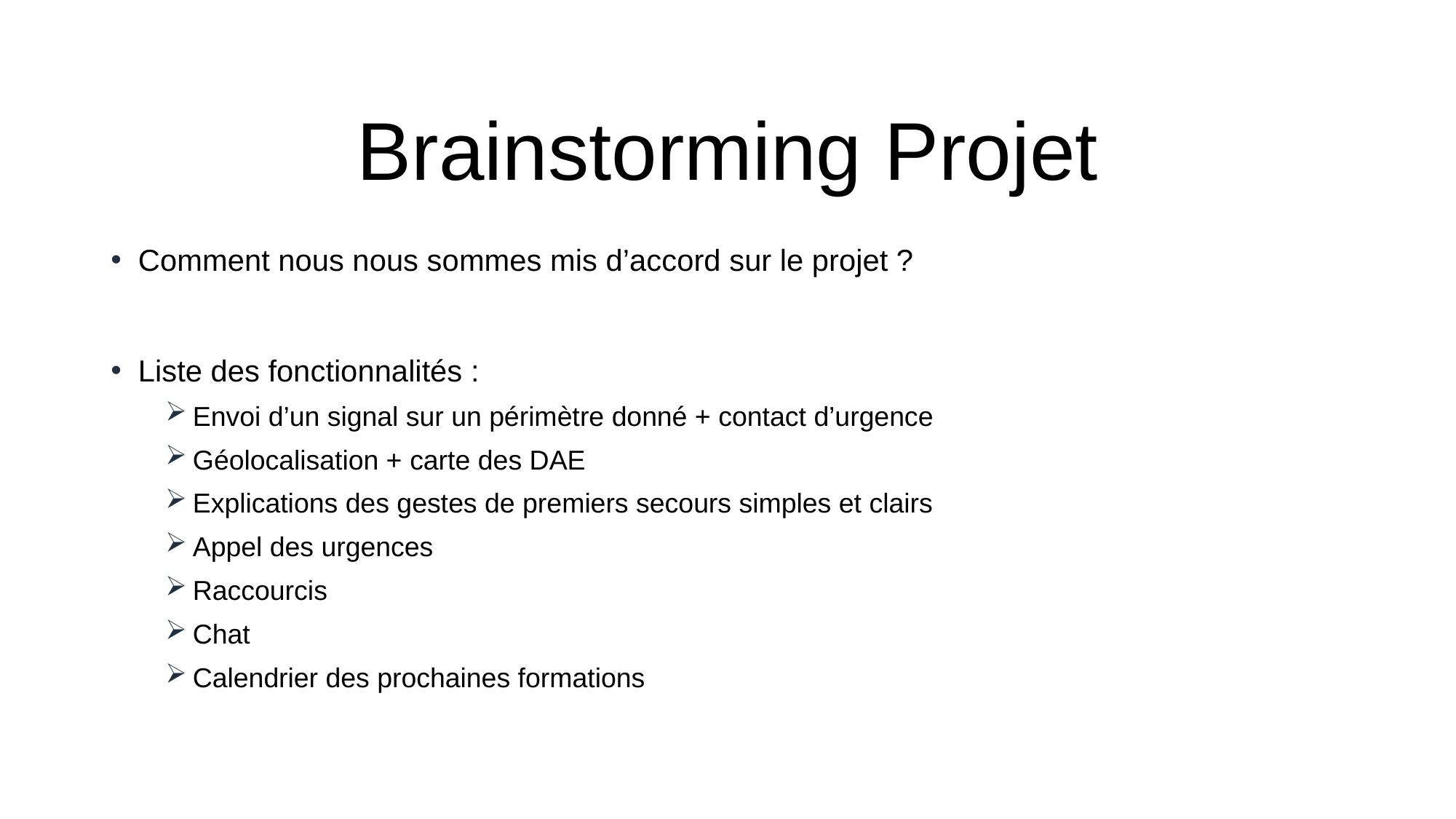

# Brainstorming Projet
Comment nous nous sommes mis d’accord sur le projet ?

Liste des fonctionnalités :
Envoi d’un signal sur un périmètre donné + contact d’urgence
Géolocalisation + carte des DAE
Explications des gestes de premiers secours simples et clairs
Appel des urgences
Raccourcis
Chat
Calendrier des prochaines formations